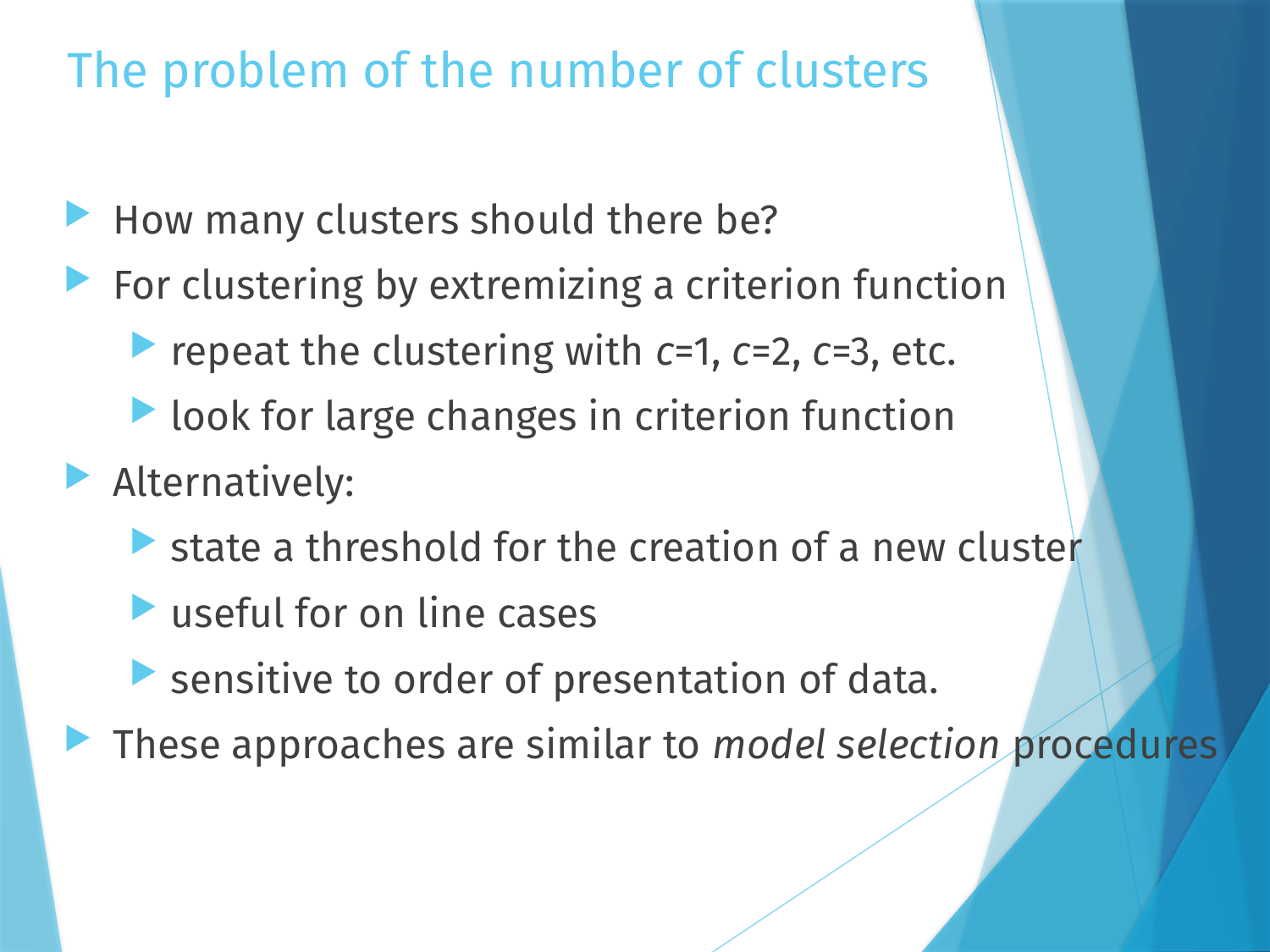

# The problem of the number of clusters
How many clusters should there be?
For clustering by extremizing a criterion function
repeat the clustering with c=1, c=2, c=3, etc.
look for large changes in criterion function
Alternatively:
state a threshold for the creation of a new cluster
useful for on line cases
sensitive to order of presentation of data.
These approaches are similar to model selection procedures